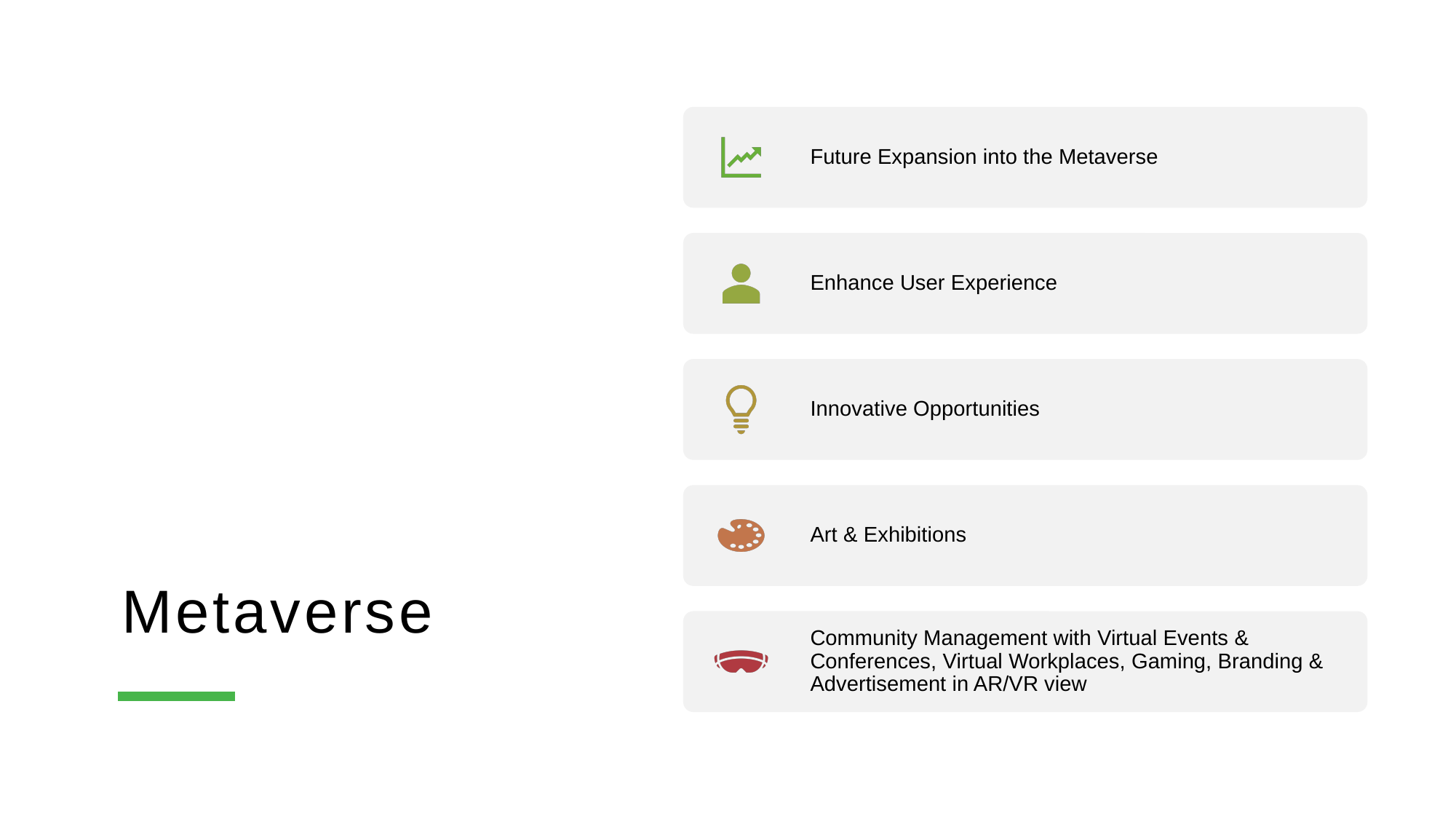

Future Expansion into the Metaverse
Enhance User Experience
Innovative Opportunities
Art & Exhibitions
Community Management with Virtual Events & Conferences, Virtual Workplaces, Gaming, Branding & Advertisement in AR/VR view
# Metaverse